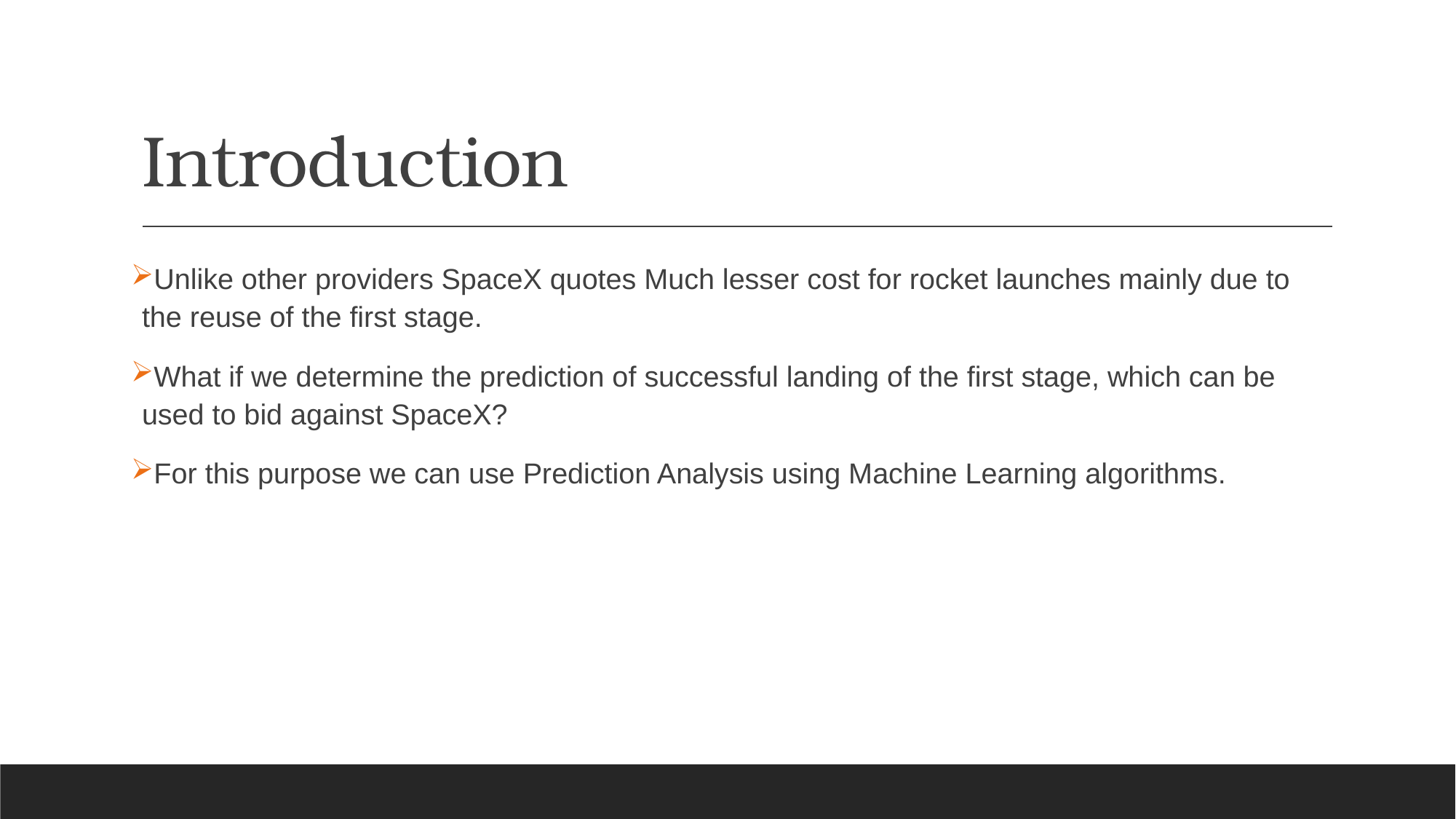

# Introduction
Unlike other providers SpaceX quotes Much lesser cost for rocket launches mainly due to the reuse of the first stage.
What if we determine the prediction of successful landing of the first stage, which can be used to bid against SpaceX?
For this purpose we can use Prediction Analysis using Machine Learning algorithms.